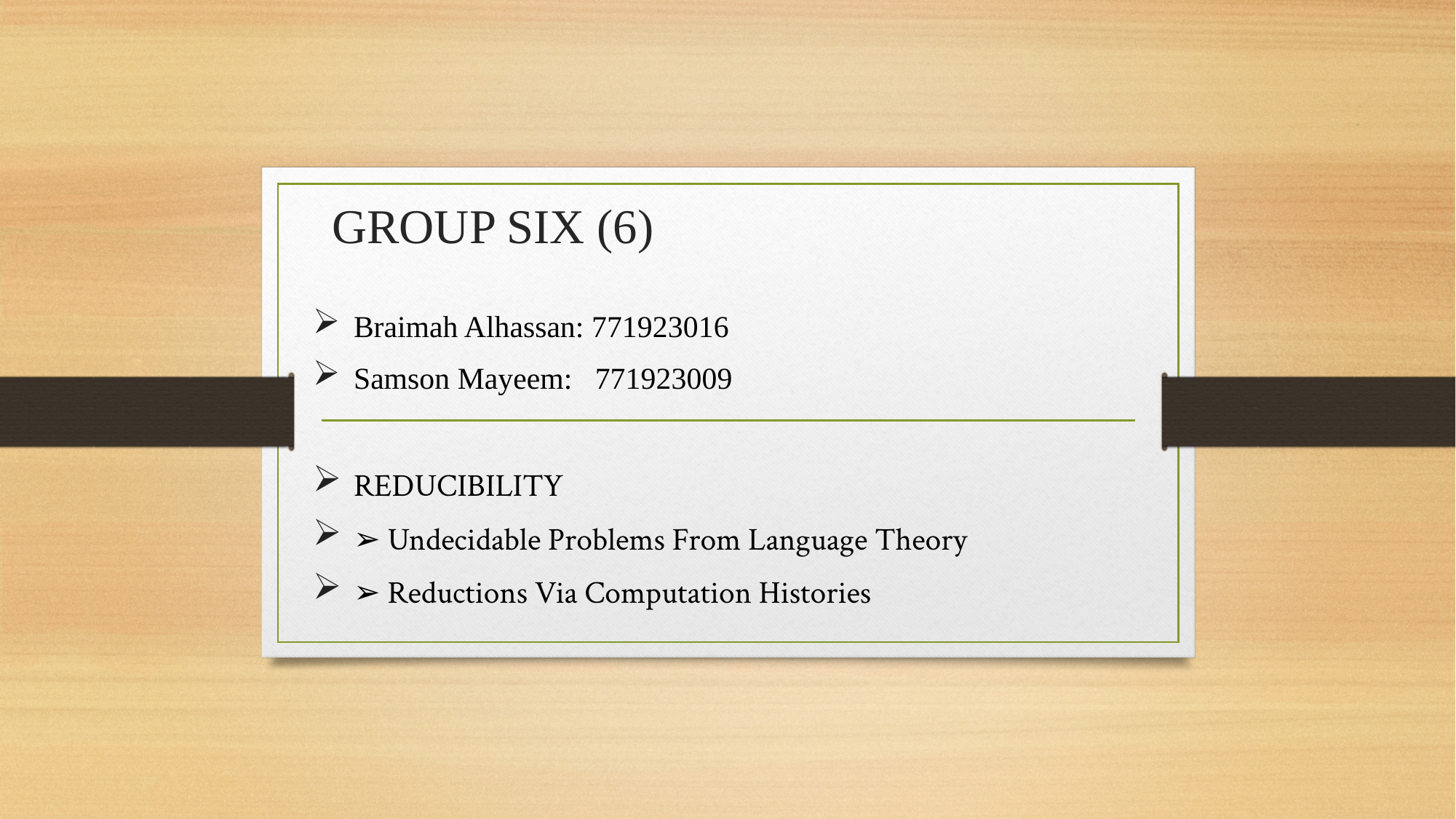

# GROUP SIX (6)
Braimah Alhassan: 771923016
Samson Mayeem:   771923009

REDUCIBILITY
➢ Undecidable Problems From Language Theory
➢ Reductions Via Computation Histories